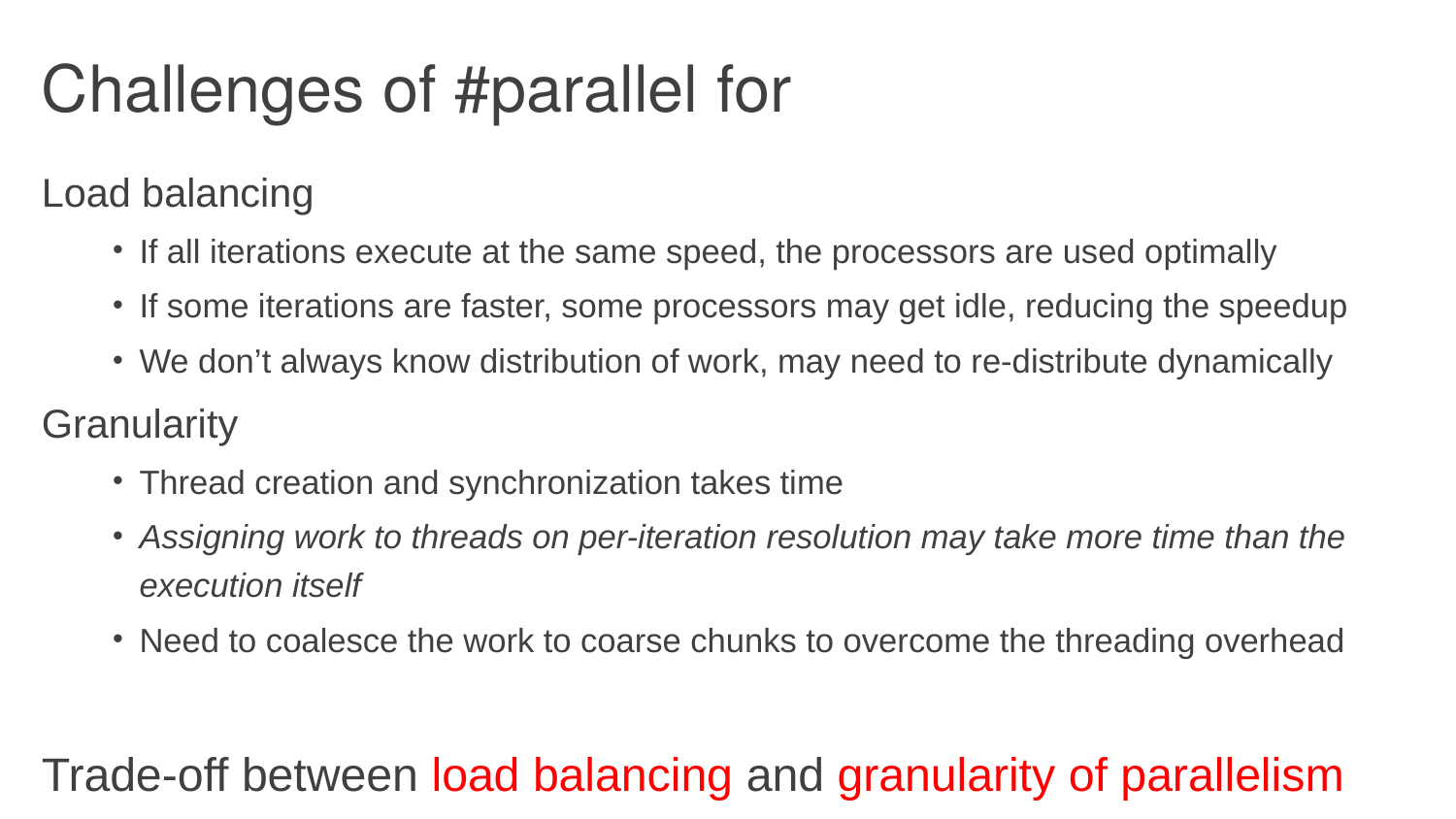

# Challenges of #parallel for
Load balancing
If all iterations execute at the same speed, the processors are used optimally
If some iterations are faster, some processors may get idle, reducing the speedup
We don’t always know distribution of work, may need to re-distribute dynamically
Granularity
Thread creation and synchronization takes time
Assigning work to threads on per-iteration resolution may take more time than the execution itself
Need to coalesce the work to coarse chunks to overcome the threading overhead

Trade-off between load balancing and granularity of parallelism